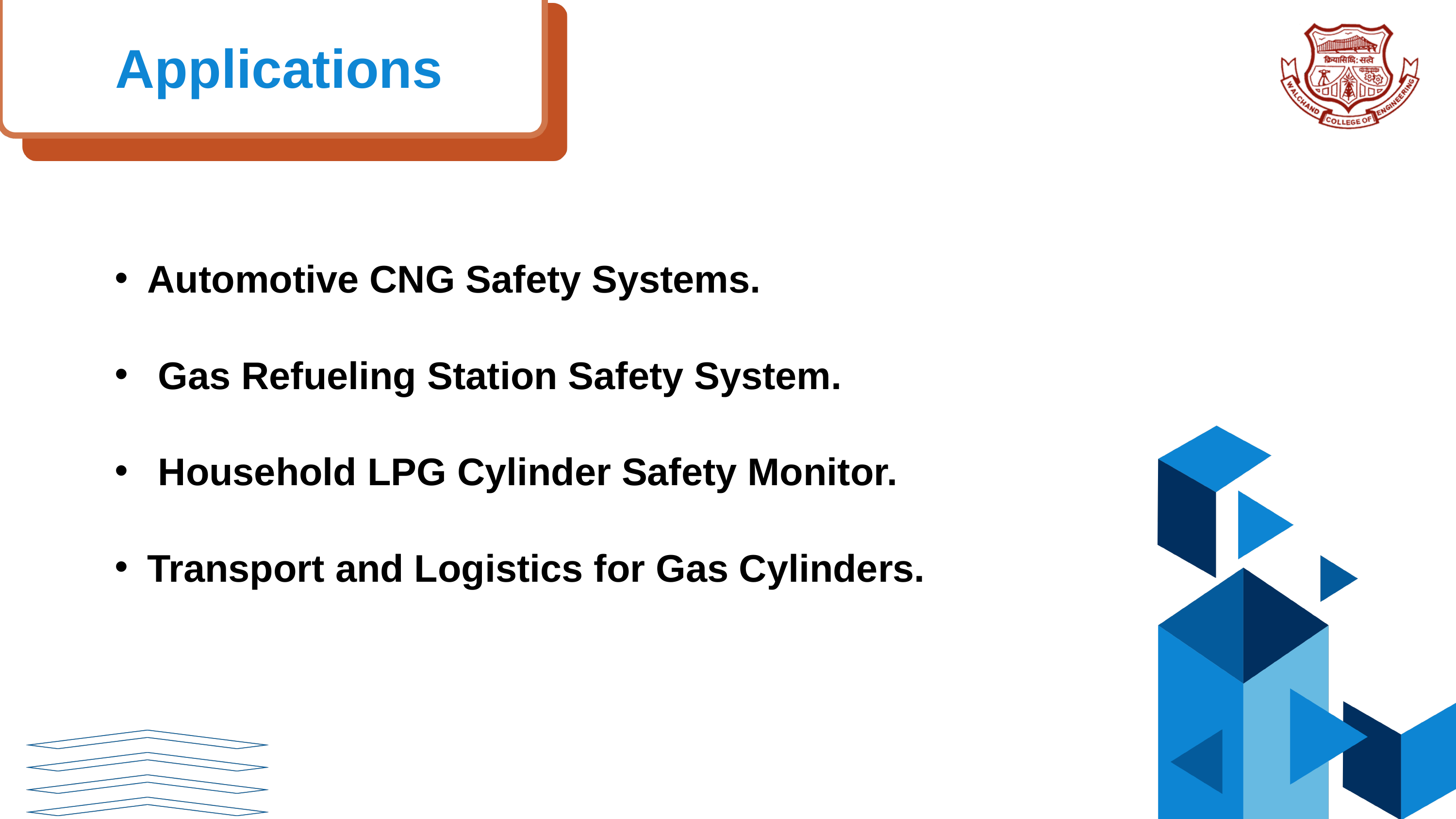

Applications

Automotive CNG Safety Systems.
 Gas Refueling Station Safety System.
 Household LPG Cylinder Safety Monitor.
Transport and Logistics for Gas Cylinders.